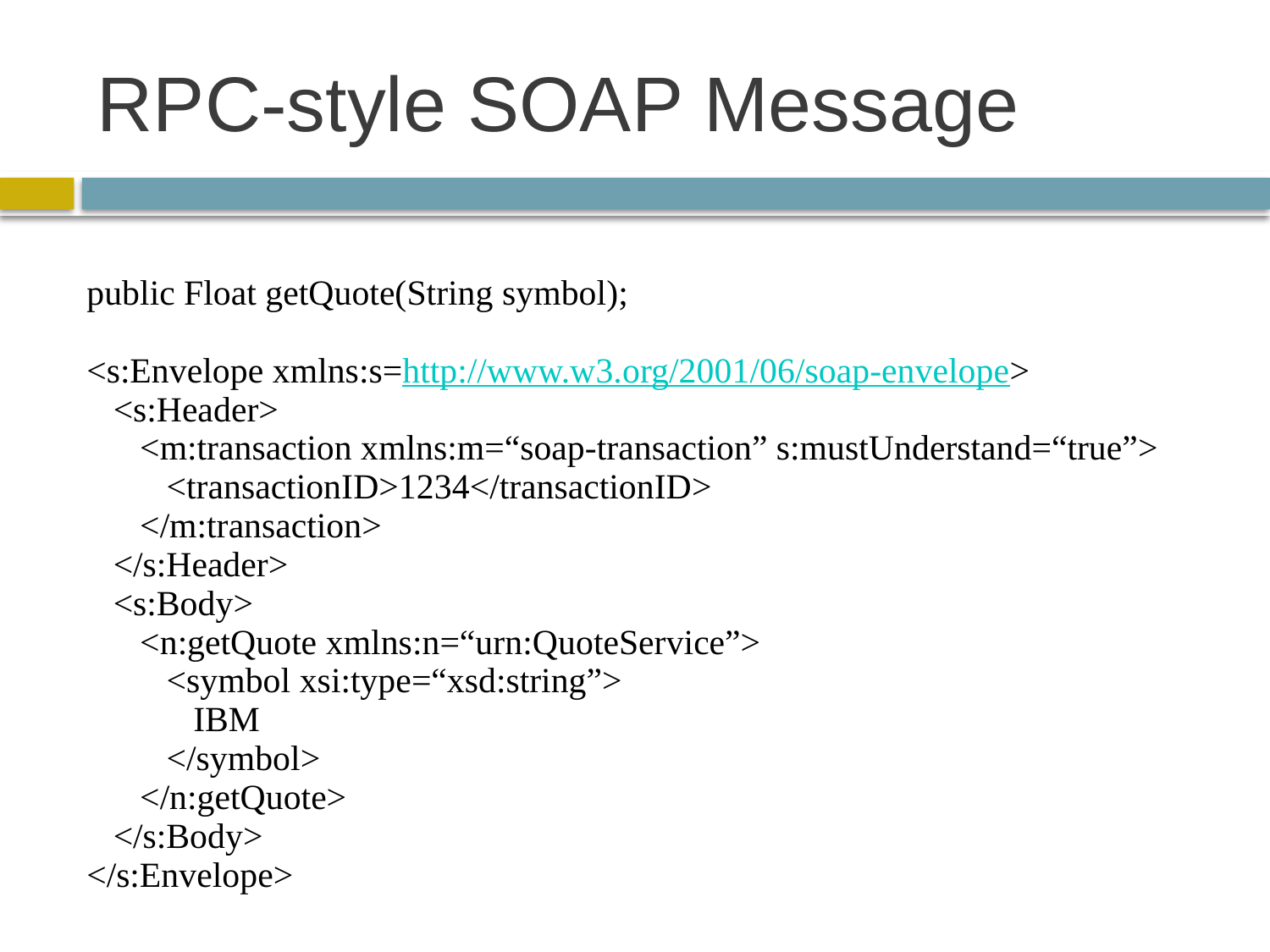

# RPC-style SOAP Message

public Float getQuote(String symbol);

<s:Envelope xmlns:s=http://www.w3.org/2001/06/soap-envelope>
   <s:Header>
      <m:transaction xmlns:m=“soap-transaction” s:mustUnderstand=“true”>
         <transactionID>1234</transactionID>
      </m:transaction>
   </s:Header>
   <s:Body>
      <n:getQuote xmlns:n=“urn:QuoteService”>
         <symbol xsi:type=“xsd:string”>
            IBM
         </symbol>
      </n:getQuote>
   </s:Body>
</s:Envelope>